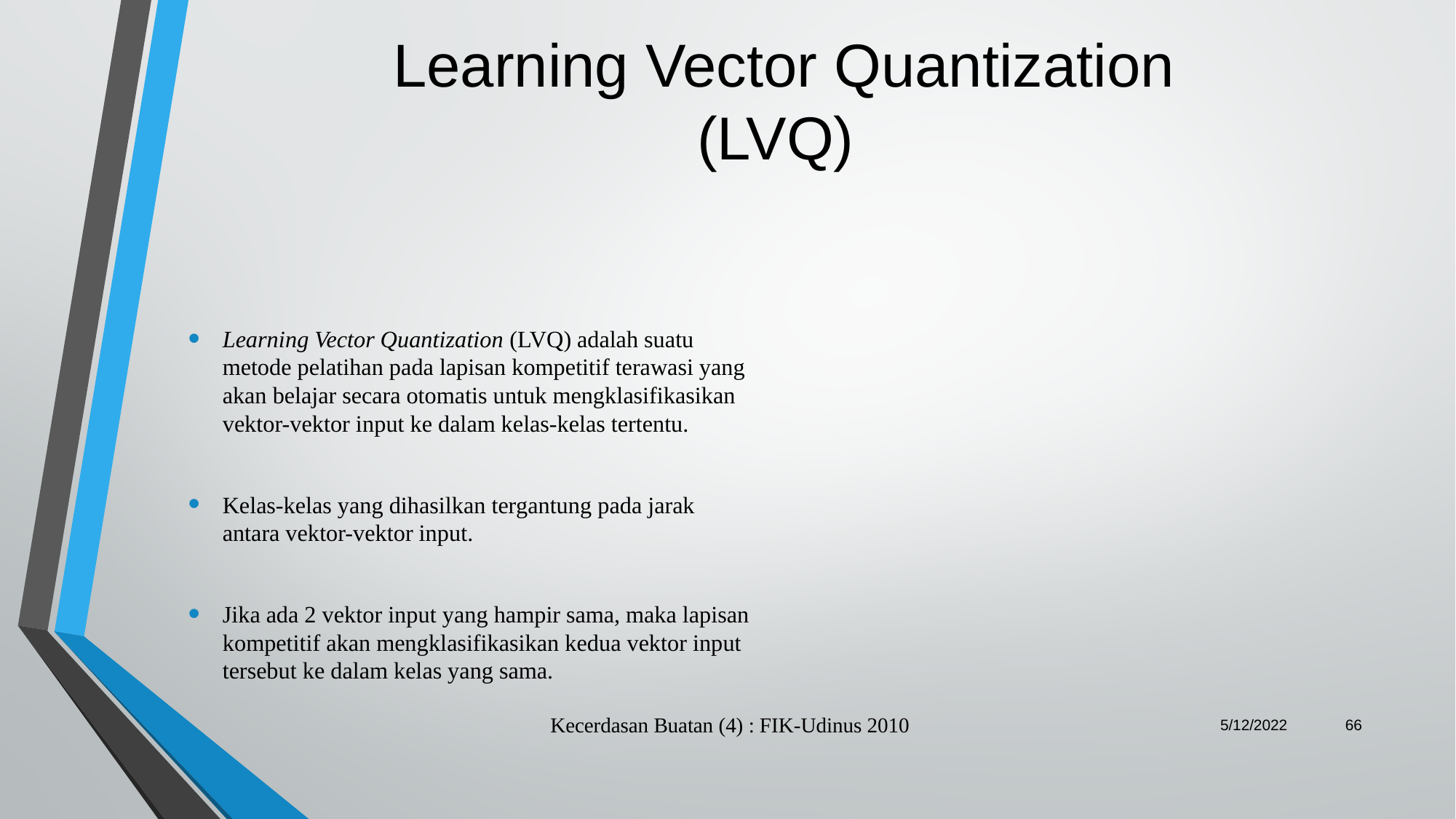

# Learning Vector Quantization (LVQ)
Learning Vector Quantization (LVQ) adalah suatu metode pelatihan pada lapisan kompetitif terawasi yang akan belajar secara otomatis untuk mengklasifikasikan vektor-vektor input ke dalam kelas-kelas tertentu.

Kelas-kelas yang dihasilkan tergantung pada jarak antara vektor-vektor input.

Jika ada 2 vektor input yang hampir sama, maka lapisan kompetitif akan mengklasifikasikan kedua vektor input tersebut ke dalam kelas yang sama.

Kecerdasan Buatan (4) : FIK-Udinus 2010
5/12/2022
66